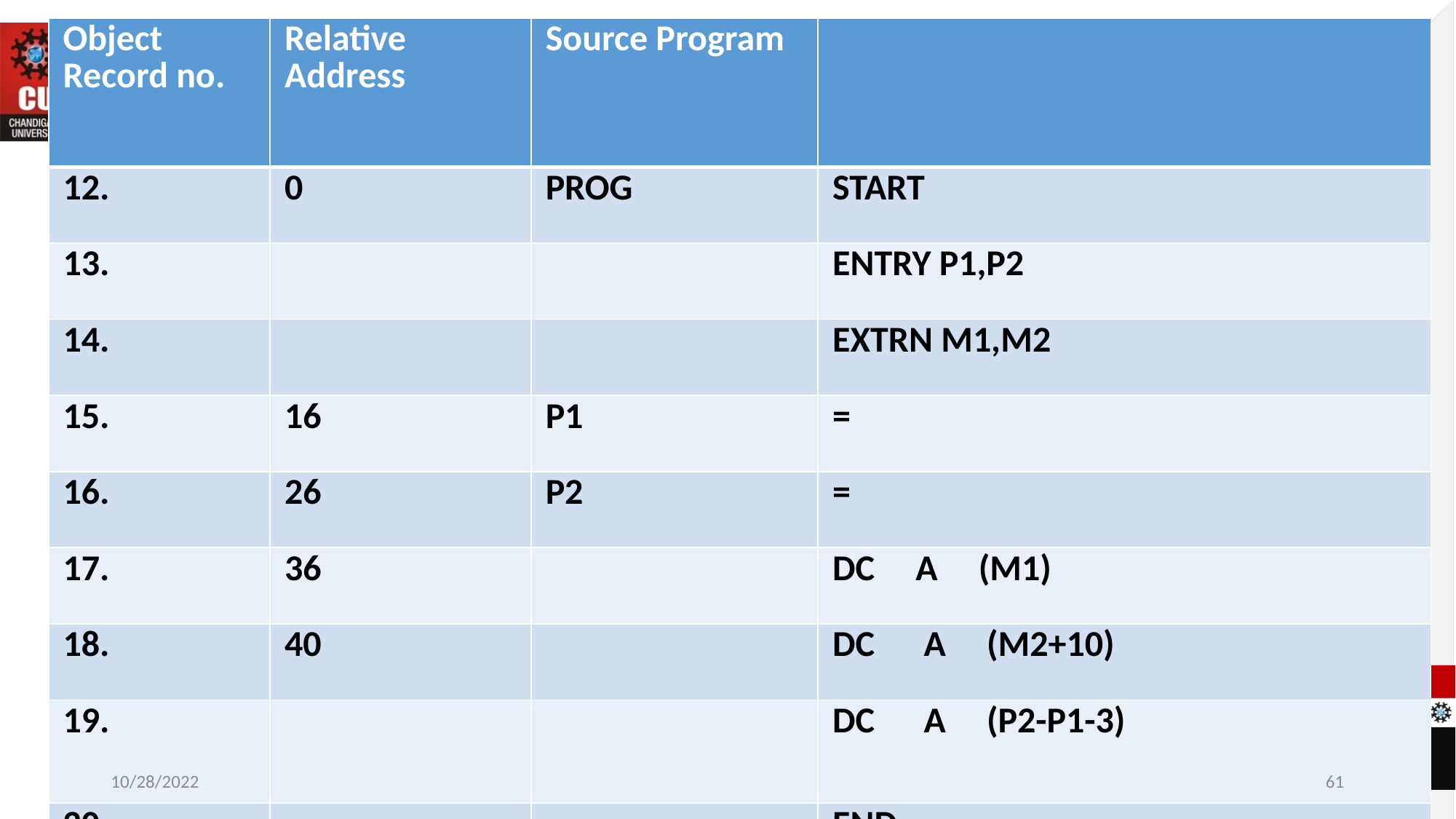

| Object Record no. | Relative Address | Source Program |  |
| --- | --- | --- | --- |
| 12. | 0 | PROG | START |
| 13. |  |  | ENTRY P1,P2 |
| 14. |  |  | EXTRN M1,M2 |
| 15. | 16 | P1 | = |
| 16. | 26 | P2 | = |
| 17. | 36 |  | DC A (M1) |
| 18. | 40 |  | DC A (M2+10) |
| 19. |  |  | DC A (P2-P1-3) |
| 20. |  |  | END |
10/28/2022
61